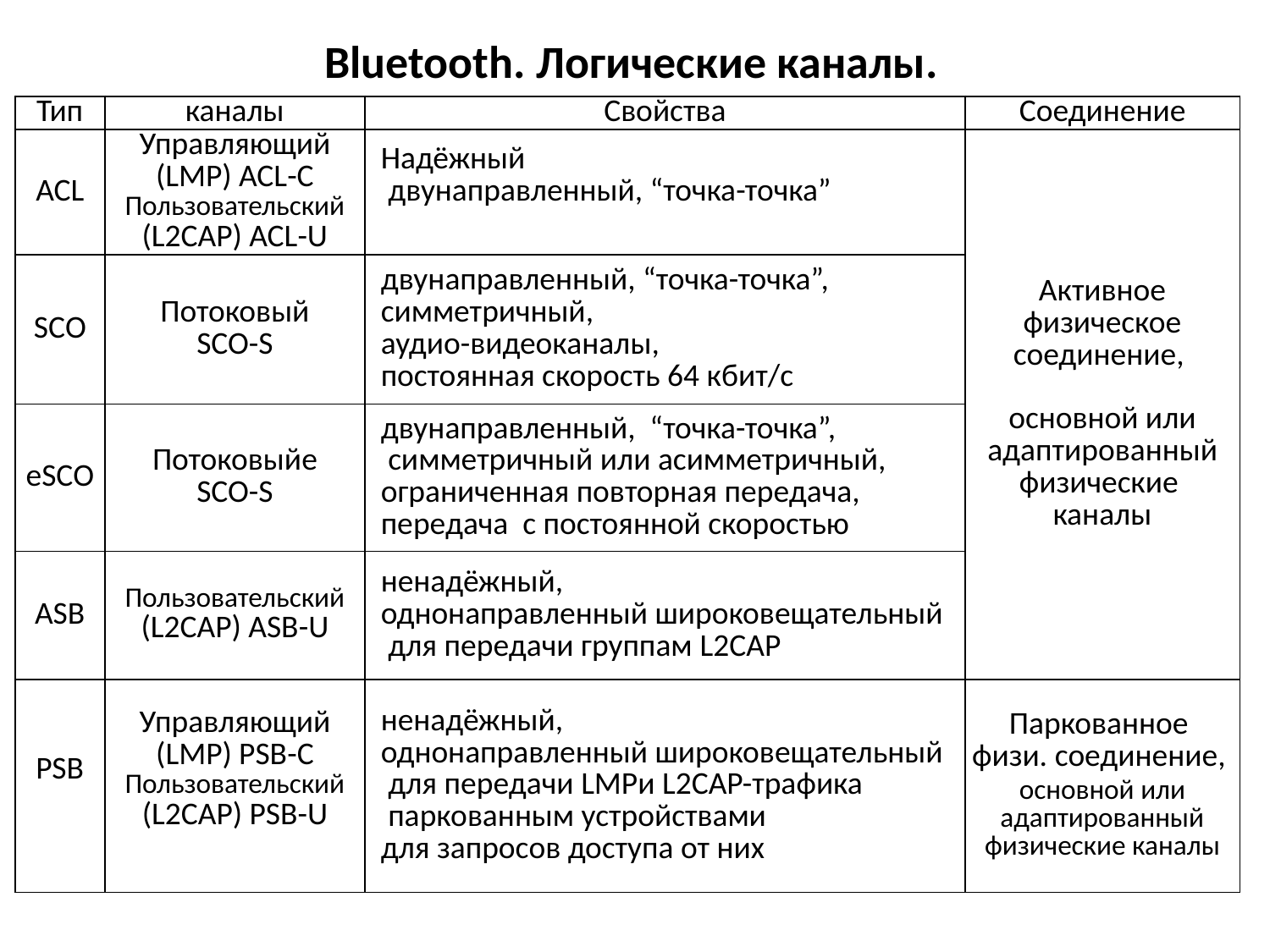

# Bluetooth. Логические каналы.
| Тип | каналы | Свойства | Соединение |
| --- | --- | --- | --- |
| ACL | Управляющий (LMP) ACL-C Пользовательский (L2CAP) ACL-U | Надёжный двунаправленный, “точка-точка” | Активное физическое соединение, основной или адаптированный физические каналы |
| SCO | Потоковый SCO-S | двунаправленный, “точка-точка”, симметричный, аудио-видеоканалы, постоянная скорость 64 кбит/с |  |
| eSCO | Потоковыйe SCO-S | двунаправленный, “точка-точка”, симметричный или асимметричный, ограниченная повторная передача, передача с постоянной скоростью |  |
| ASB | Пользовательский (L2CAP) ASB-U | ненадёжный, однонаправленный широковещательный для передачи группам L2CAP |  |
| PSB | Управляющий (LMP) PSB-C Пользовательский (L2CAP) PSB-U | ненадёжный, однонаправленный широковещательный для передачи LMPи L2CAP-трафика паркованным устройствами для запросов доступа от них | Паркованное физи. соединение, основной или адаптированный физические каналы |